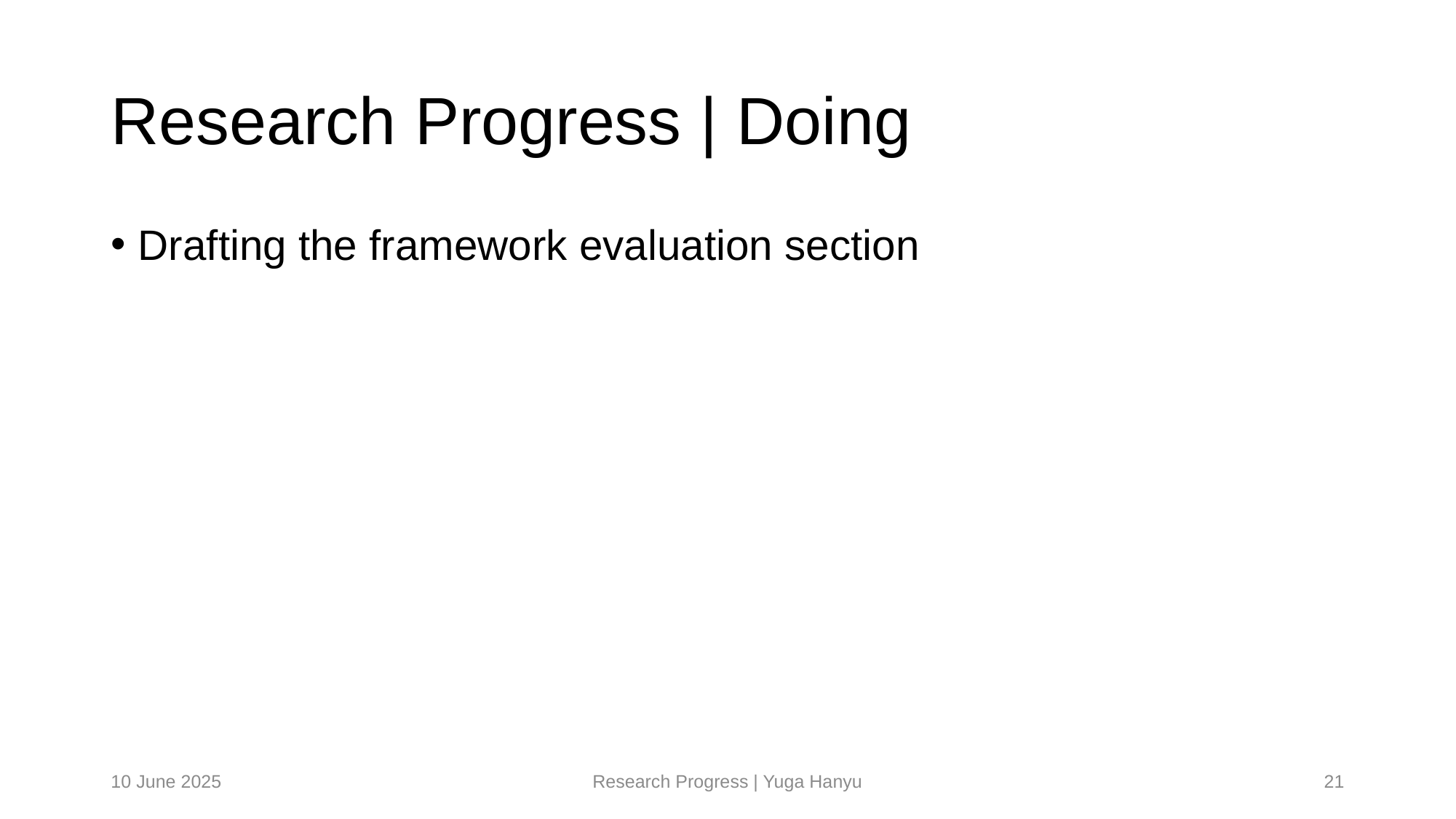

# Research Progress | Doing
Drafting the framework evaluation section

10 June 2025
Research Progress | Yuga Hanyu
21